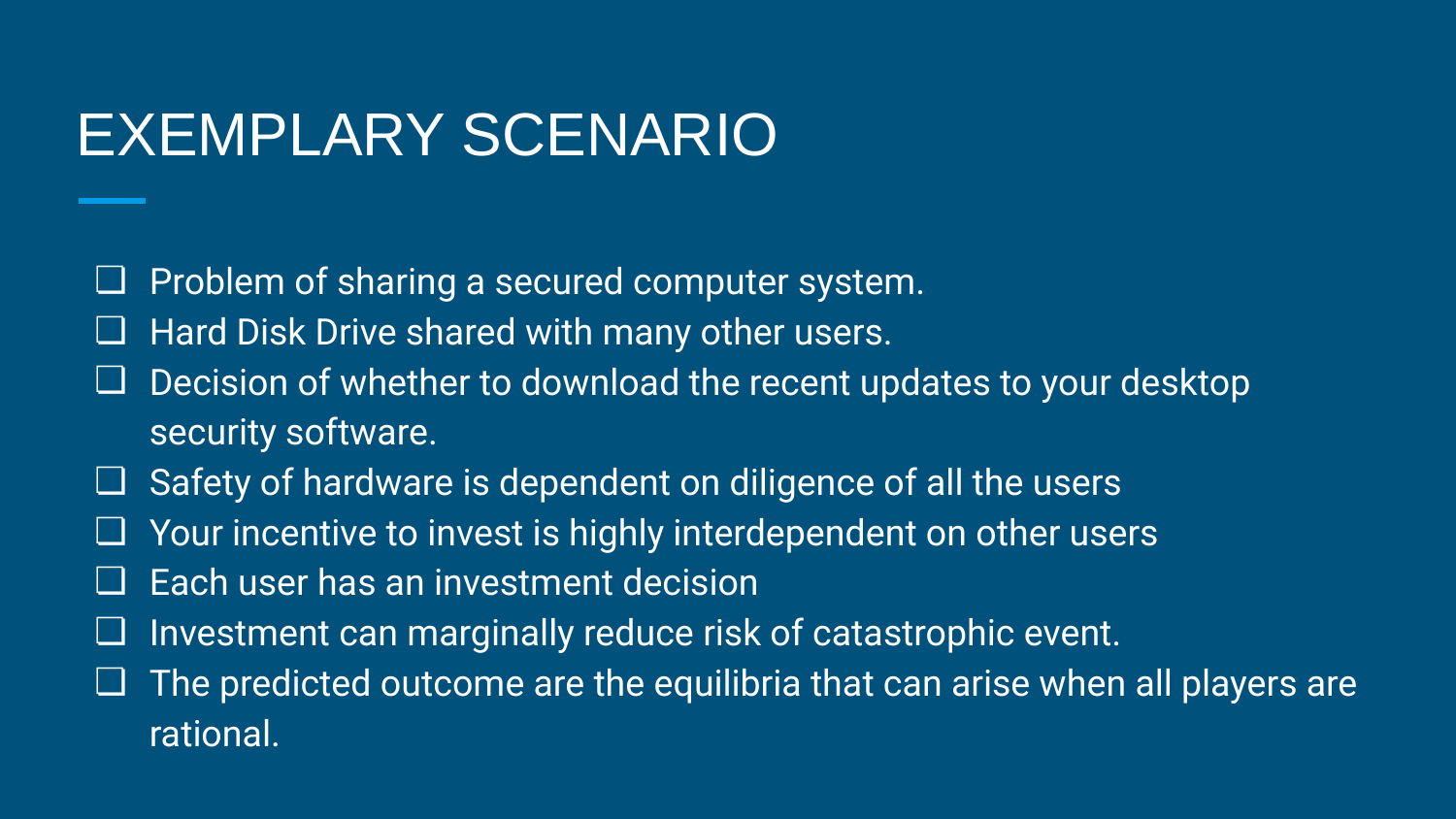

# EXEMPLARY SCENARIO
Problem of sharing a secured computer system.
Hard Disk Drive shared with many other users.
Decision of whether to download the recent updates to your desktop security software.
Safety of hardware is dependent on diligence of all the users
Your incentive to invest is highly interdependent on other users
Each user has an investment decision
Investment can marginally reduce risk of catastrophic event.
The predicted outcome are the equilibria that can arise when all players are rational.